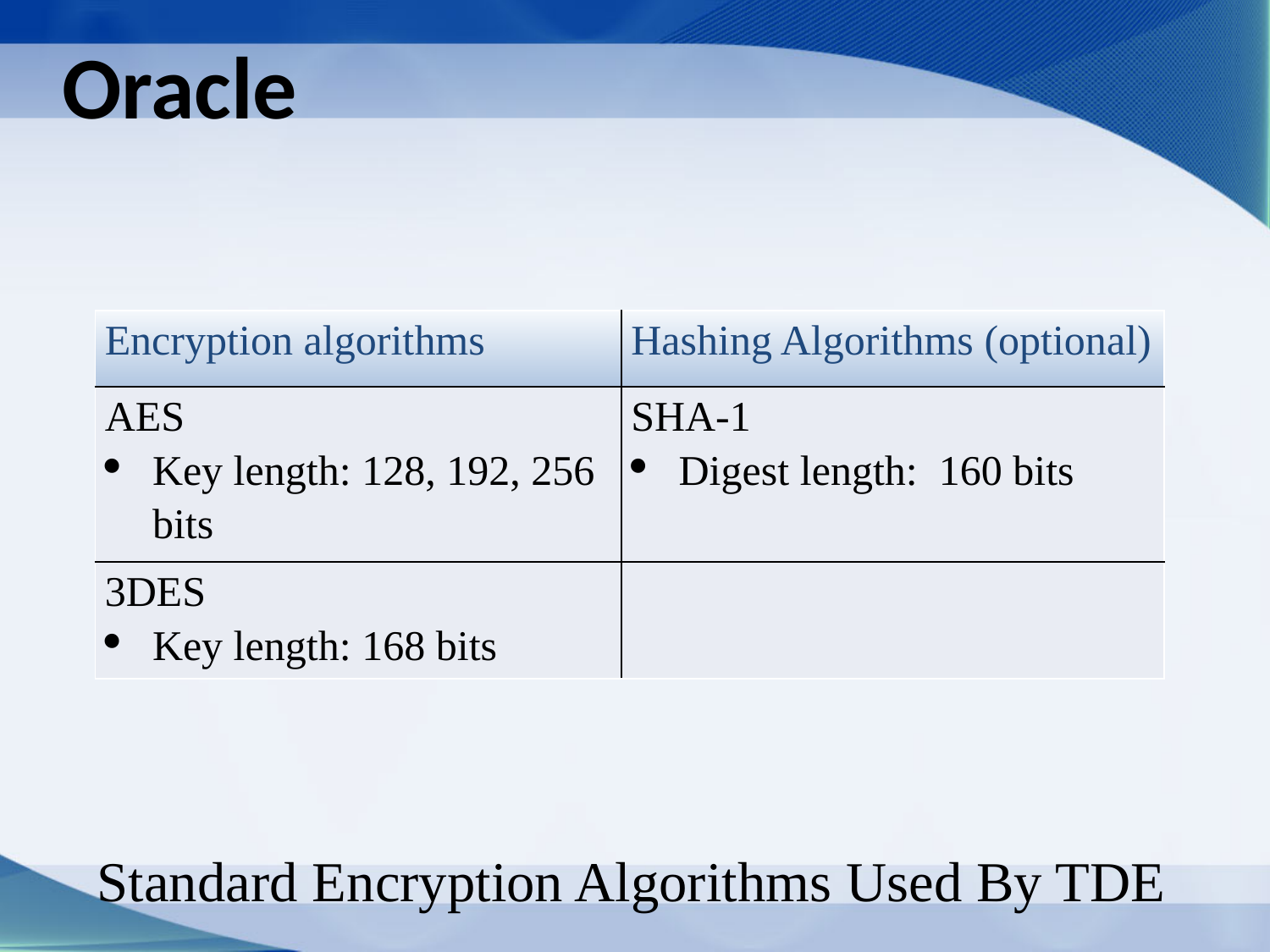

Oracle
| Encryption algorithms | Hashing Algorithms (optional) |
| --- | --- |
| AES Key length: 128, 192, 256 bits | SHA-1 Digest length: 160 bits |
| 3DES Key length: 168 bits |  |
Standard Encryption Algorithms Used By TDE